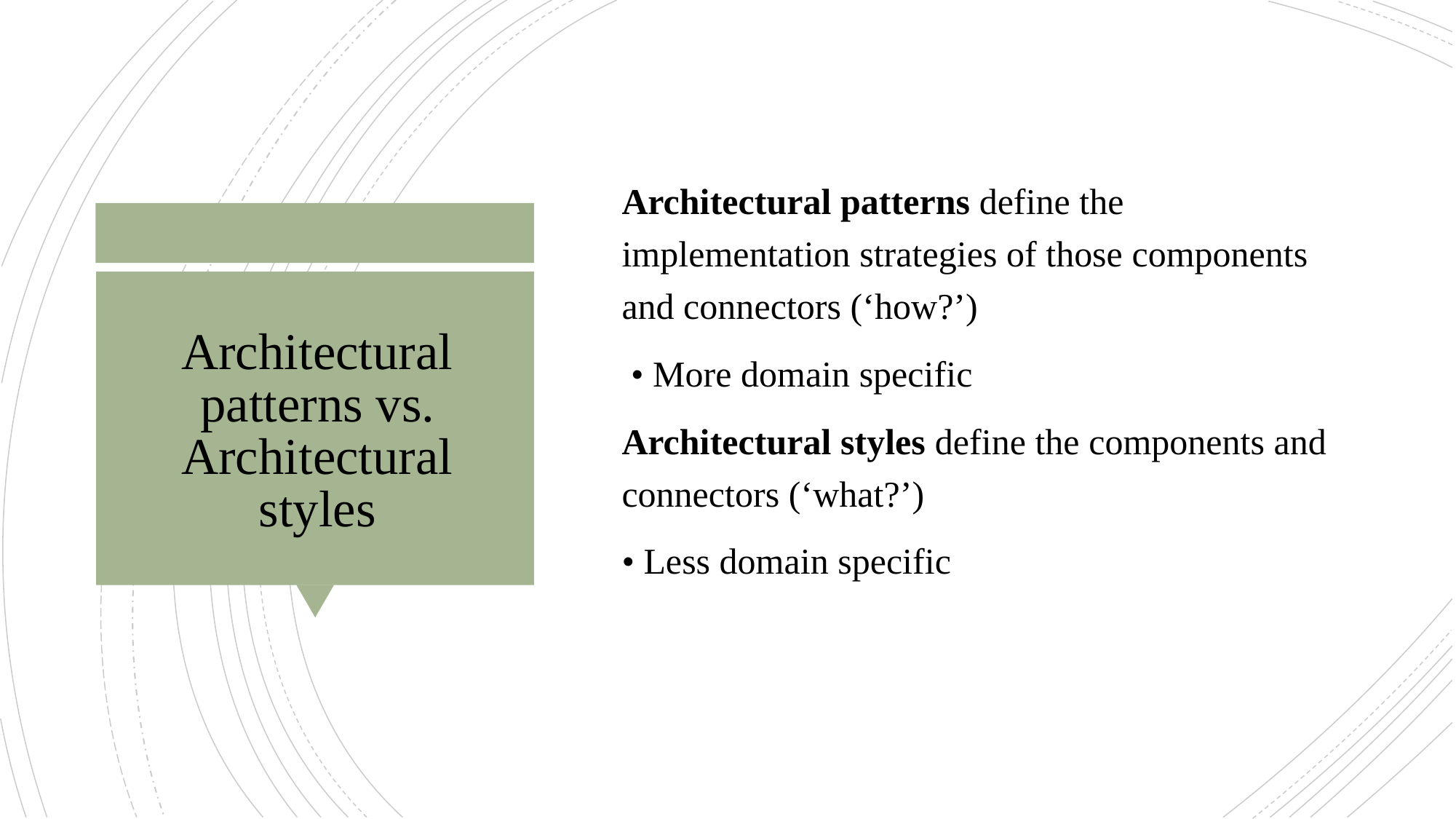

Architectural patterns define the implementation strategies of those components and connectors (‘how?’)
 • More domain specific
Architectural styles define the components and connectors (‘what?’)
• Less domain specific

# Architectural patterns vs. Architectural styles